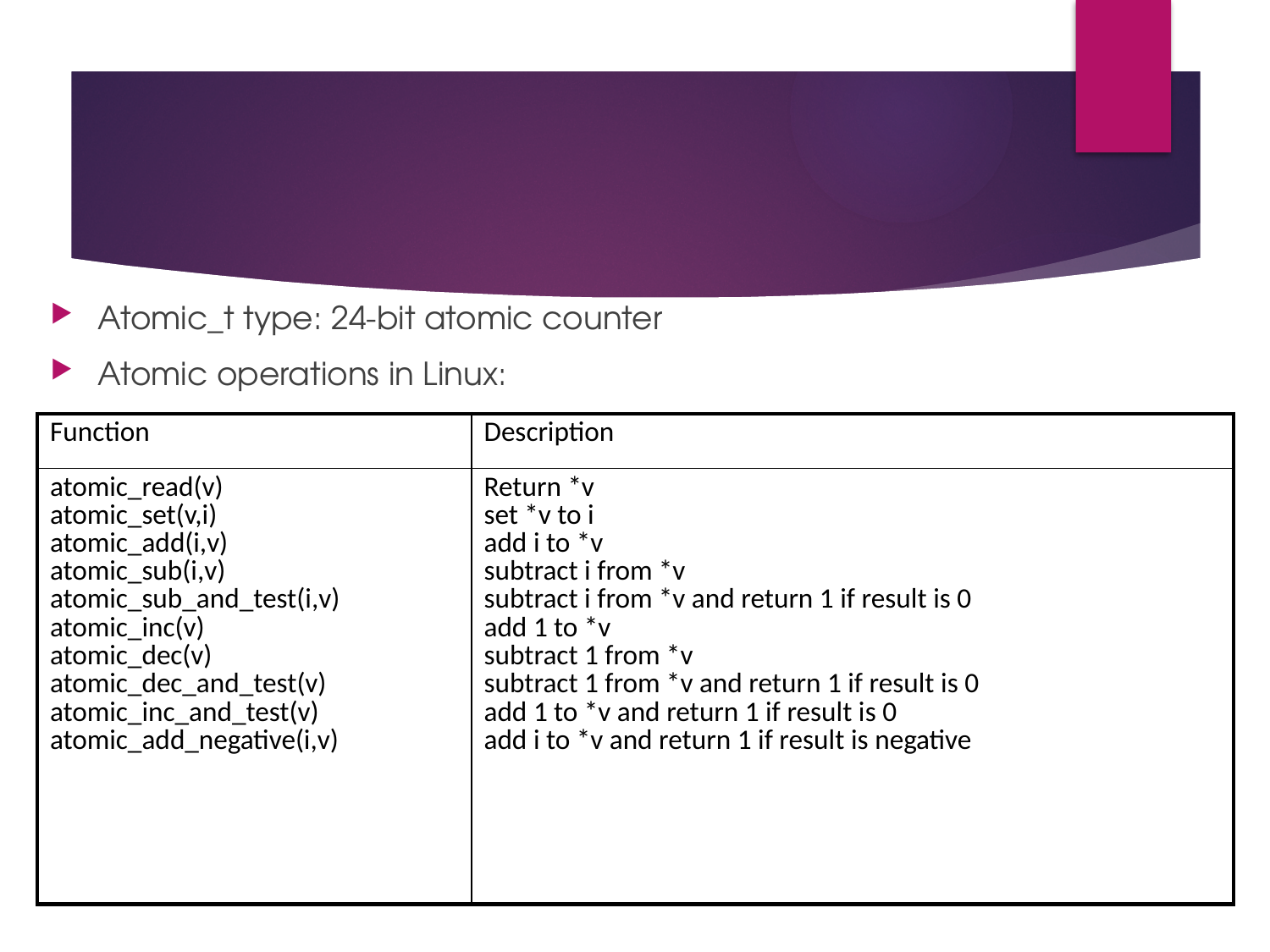

Atomic_t type: 24-bit atomic counter
Atomic operations in Linux:
| Function | Description |
| --- | --- |
| atomic\_read(v) atomic\_set(v,i) atomic\_add(i,v) atomic\_sub(i,v) atomic\_sub\_and\_test(i,v) atomic\_inc(v) atomic\_dec(v) atomic\_dec\_and\_test(v) atomic\_inc\_and\_test(v) atomic\_add\_negative(i,v) | Return \*v set \*v to i add i to \*v subtract i from \*v subtract i from \*v and return 1 if result is 0 add 1 to \*v subtract 1 from \*v subtract 1 from \*v and return 1 if result is 0 add 1 to \*v and return 1 if result is 0 add i to \*v and return 1 if result is negative |